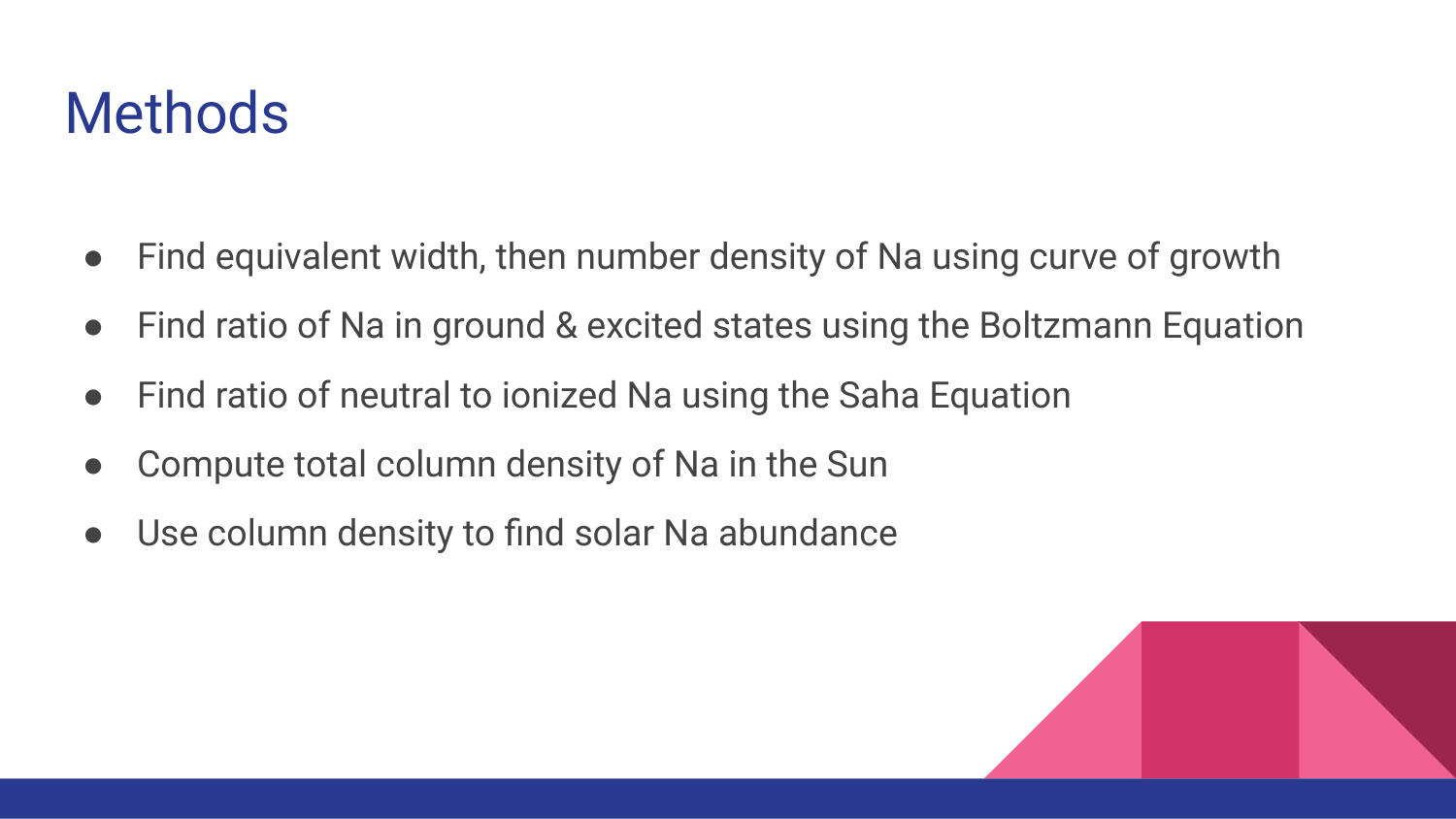

# Methods
Find equivalent width, then number density of Na using curve of growth
Find ratio of Na in ground & excited states using the Boltzmann Equation
Find ratio of neutral to ionized Na using the Saha Equation
Compute total column density of Na in the Sun
Use column density to find solar Na abundance